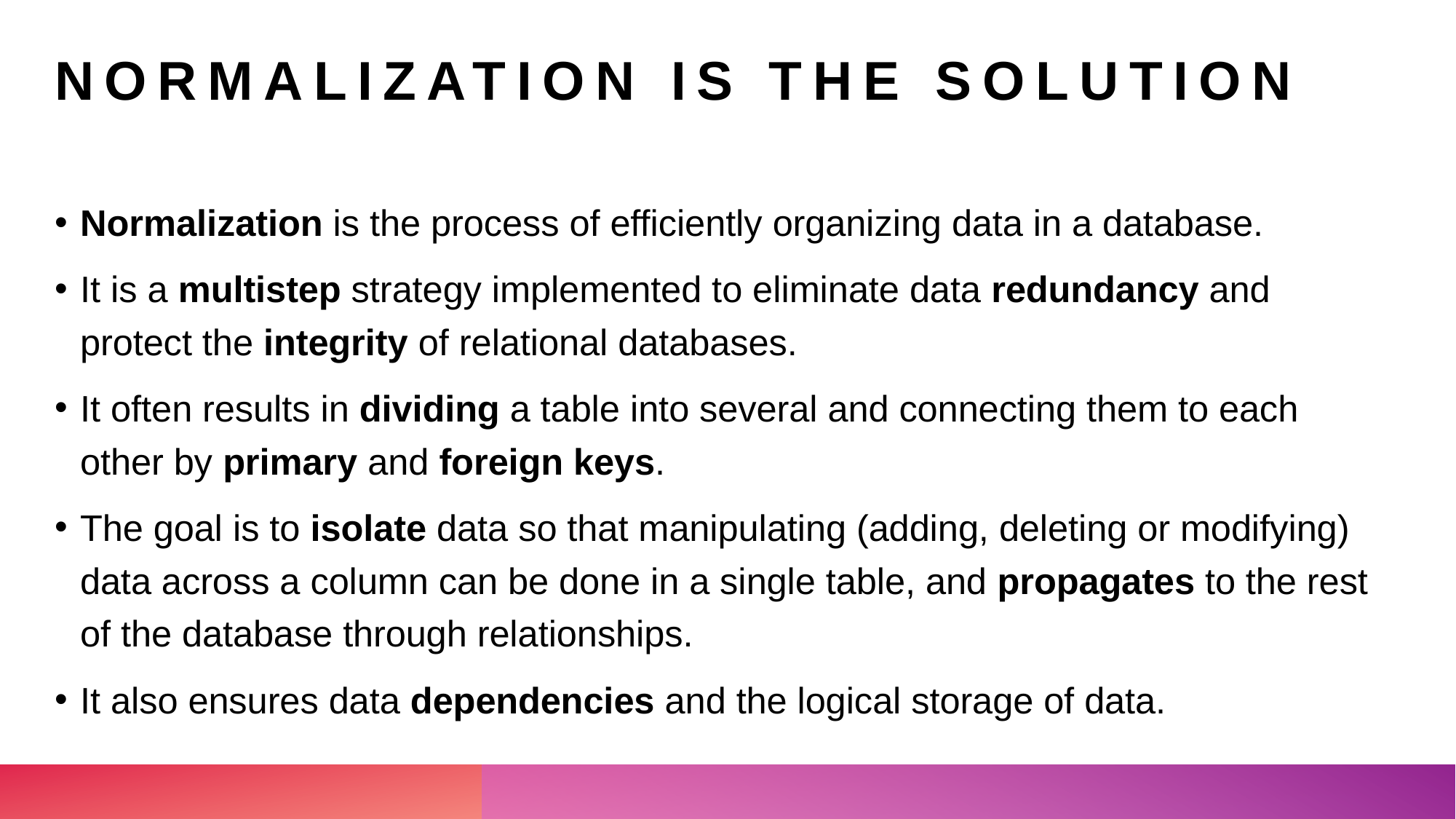

# Normalization is the Solution

Normalization is the process of efficiently organizing data in a database.
It is a multistep strategy implemented to eliminate data redundancy and protect the integrity of relational databases.
It often results in dividing a table into several and connecting them to each other by primary and foreign keys.
The goal is to isolate data so that manipulating (adding, deleting or modifying) data across a column can be done in a single table, and propagates to the rest of the database through relationships.
It also ensures data dependencies and the logical storage of data.